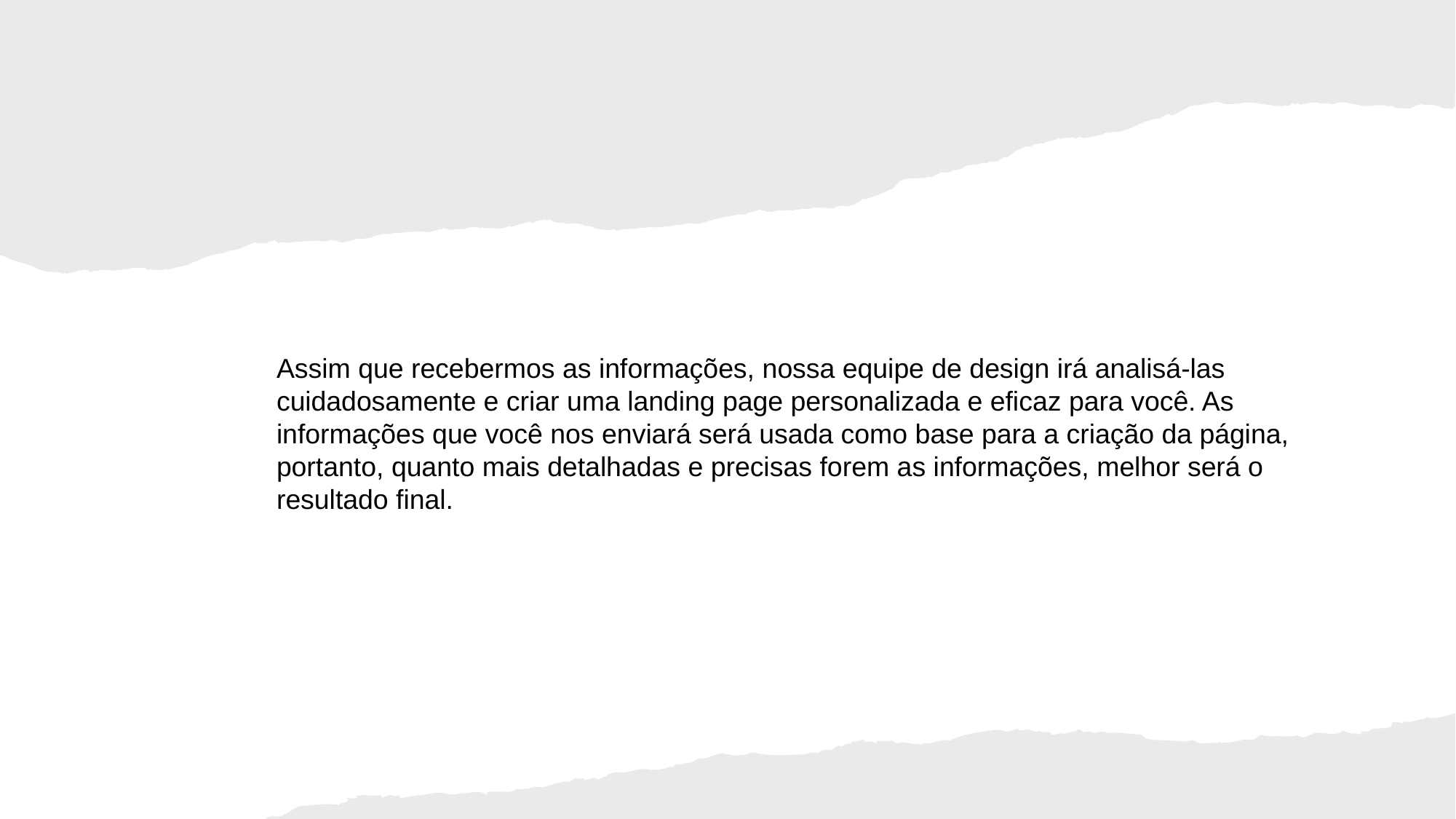

Assim que recebermos as informações, nossa equipe de design irá analisá-las
cuidadosamente e criar uma landing page personalizada e eficaz para você. As
informações que você nos enviará será usada como base para a criação da página,
portanto, quanto mais detalhadas e precisas forem as informações, melhor será o
resultado final.